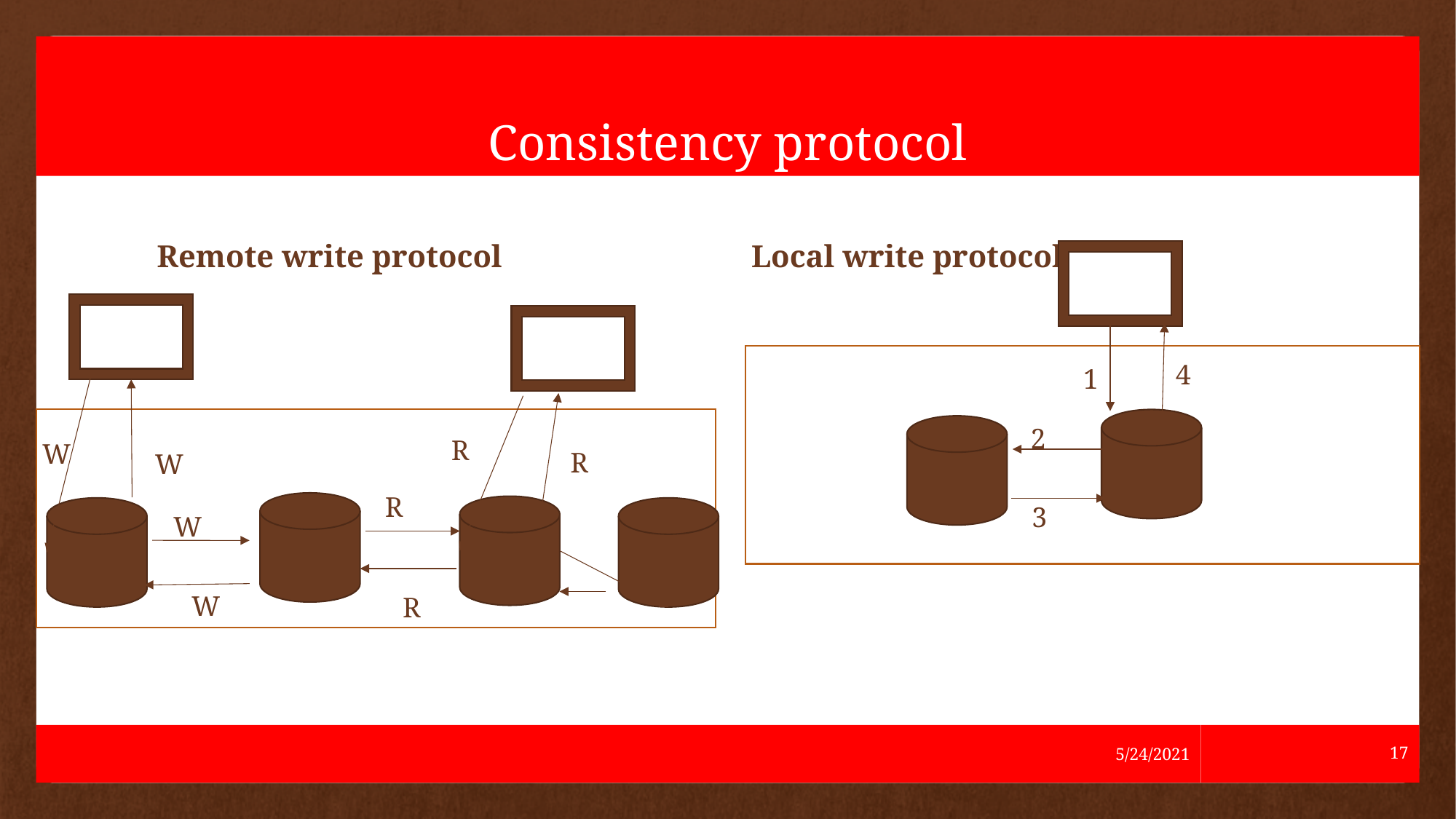

# Consistency protocol
Remote write protocol
Local write protocol

4
1

2
R
W
R
W
R

3

W
W
R
5/24/2021
17